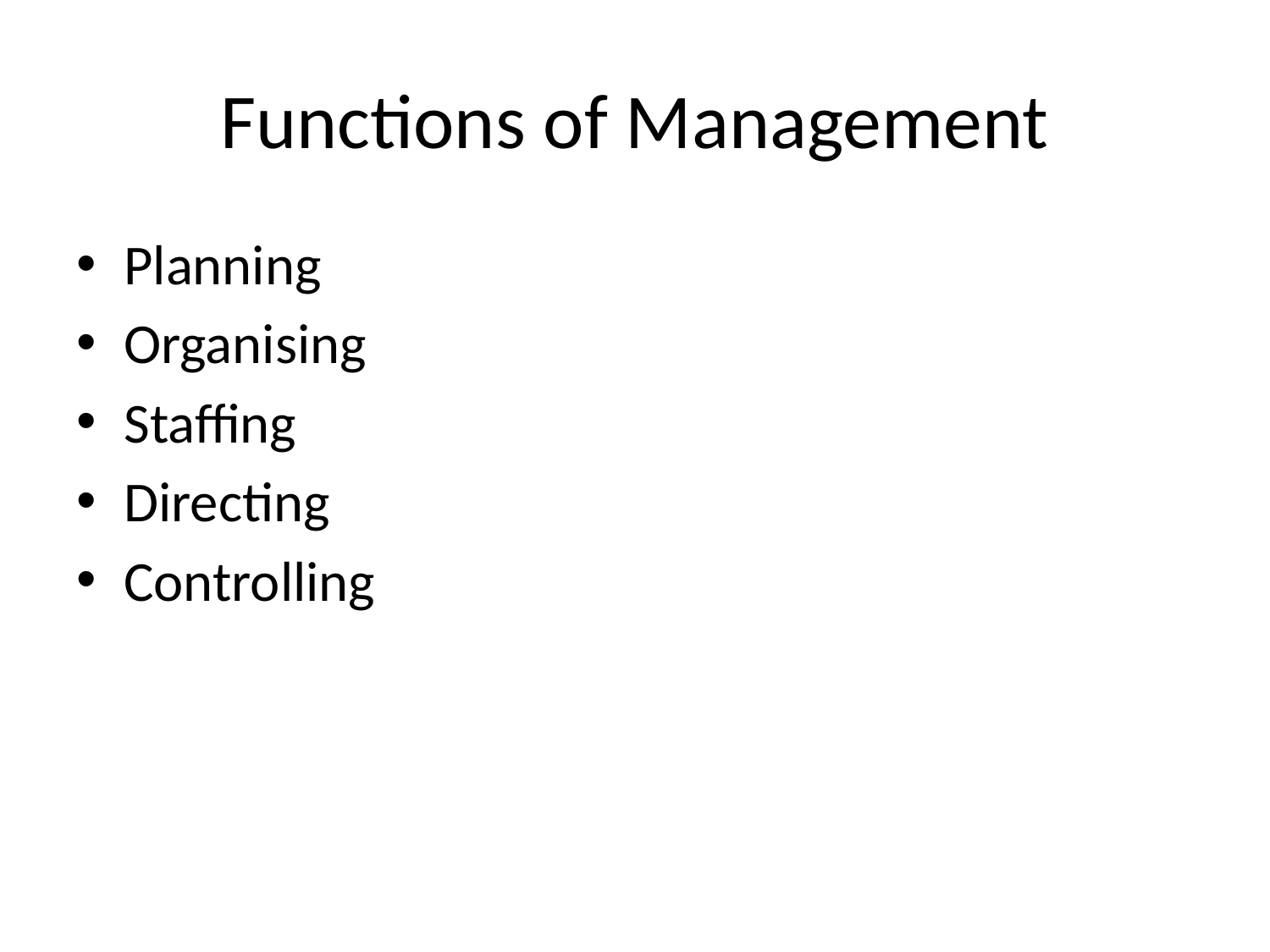

# Functions of Management
Planning
Organising
Staffing
Directing
Controlling